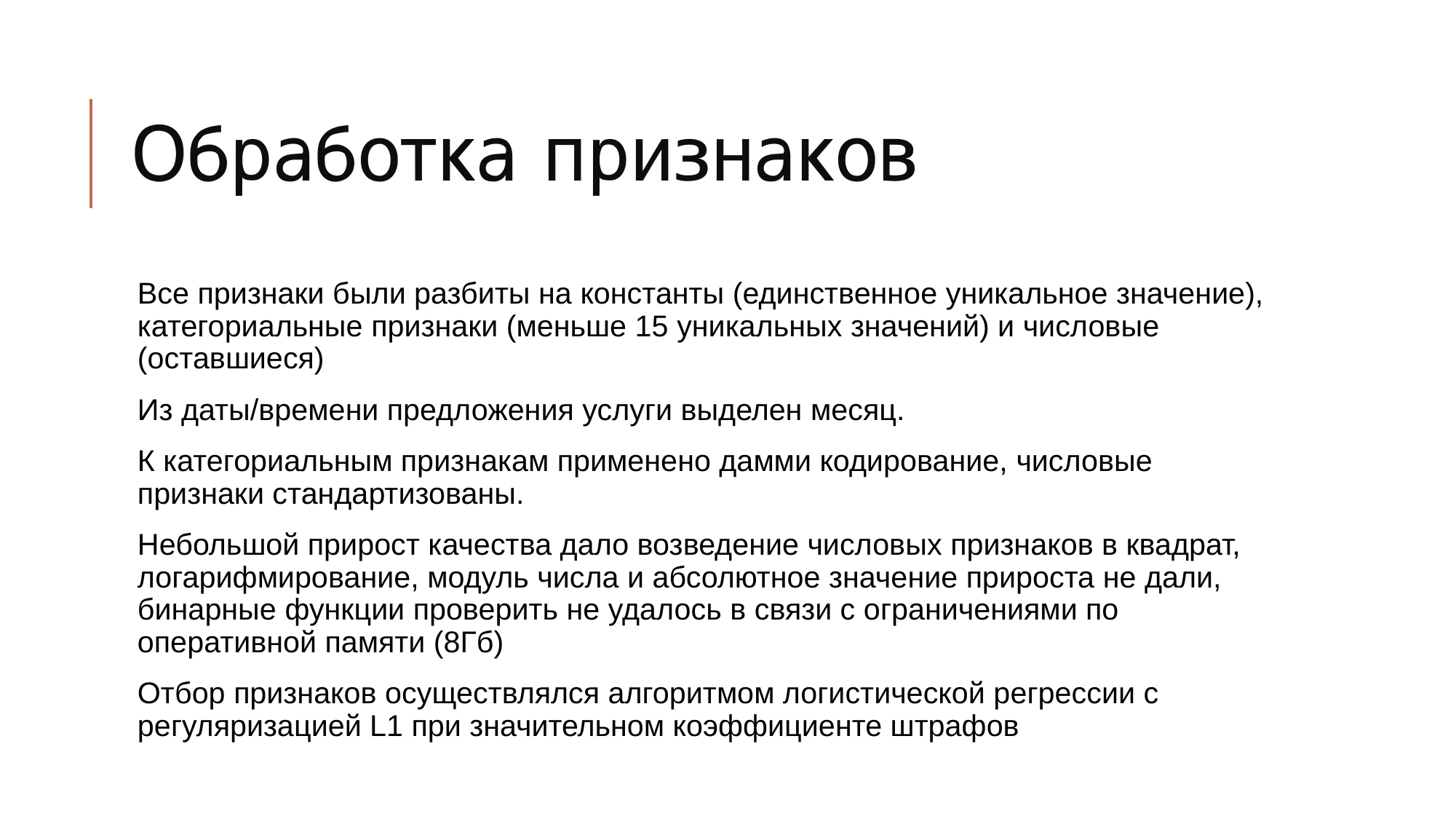

# Обработка признаков
Все признаки были разбиты на константы (единственное уникальное значение), категориальные признаки (меньше 15 уникальных значений) и числовые (оставшиеся)
Из даты/времени предложения услуги выделен месяц.
К категориальным признакам применено дамми кодирование, числовые признаки стандартизованы.
Небольшой прирост качества дало возведение числовых признаков в квадрат, логарифмирование, модуль числа и абсолютное значение прироста не дали, бинарные функции проверить не удалось в связи с ограничениями по оперативной памяти (8Гб)
Отбор признаков осуществлялся алгоритмом логистической регрессии с регуляризацией L1 при значительном коэффициенте штрафов